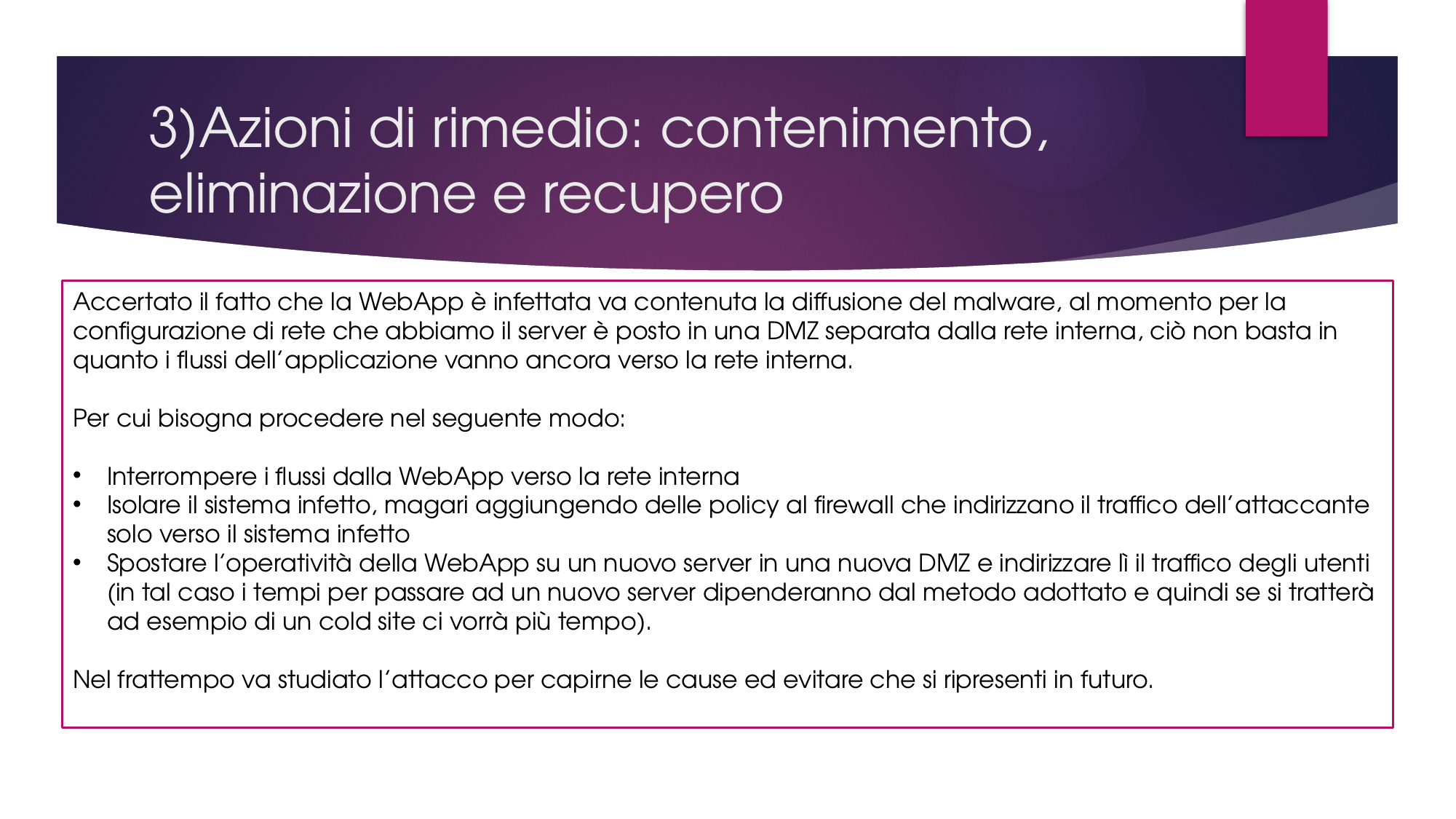

# 3)Azioni di rimedio: contenimento, eliminazione e recupero
Accertato il fatto che la WebApp è infettata va contenuta la diffusione del malware, al momento per la configurazione di rete che abbiamo il server è posto in una DMZ separata dalla rete interna, ciò non basta in quanto i flussi dell’applicazione vanno ancora verso la rete interna.

Per cui bisogna procedere nel seguente modo:

Interrompere i flussi dalla WebApp verso la rete interna
Isolare il sistema infetto, magari aggiungendo delle policy al firewall che indirizzano il traffico dell’attaccante solo verso il sistema infetto
Spostare l’operatività della WebApp su un nuovo server in una nuova DMZ e indirizzare lì il traffico degli utenti (in tal caso i tempi per passare ad un nuovo server dipenderanno dal metodo adottato e quindi se si tratterà ad esempio di un cold site ci vorrà più tempo).

Nel frattempo va studiato l’attacco per capirne le cause ed evitare che si ripresenti in futuro.